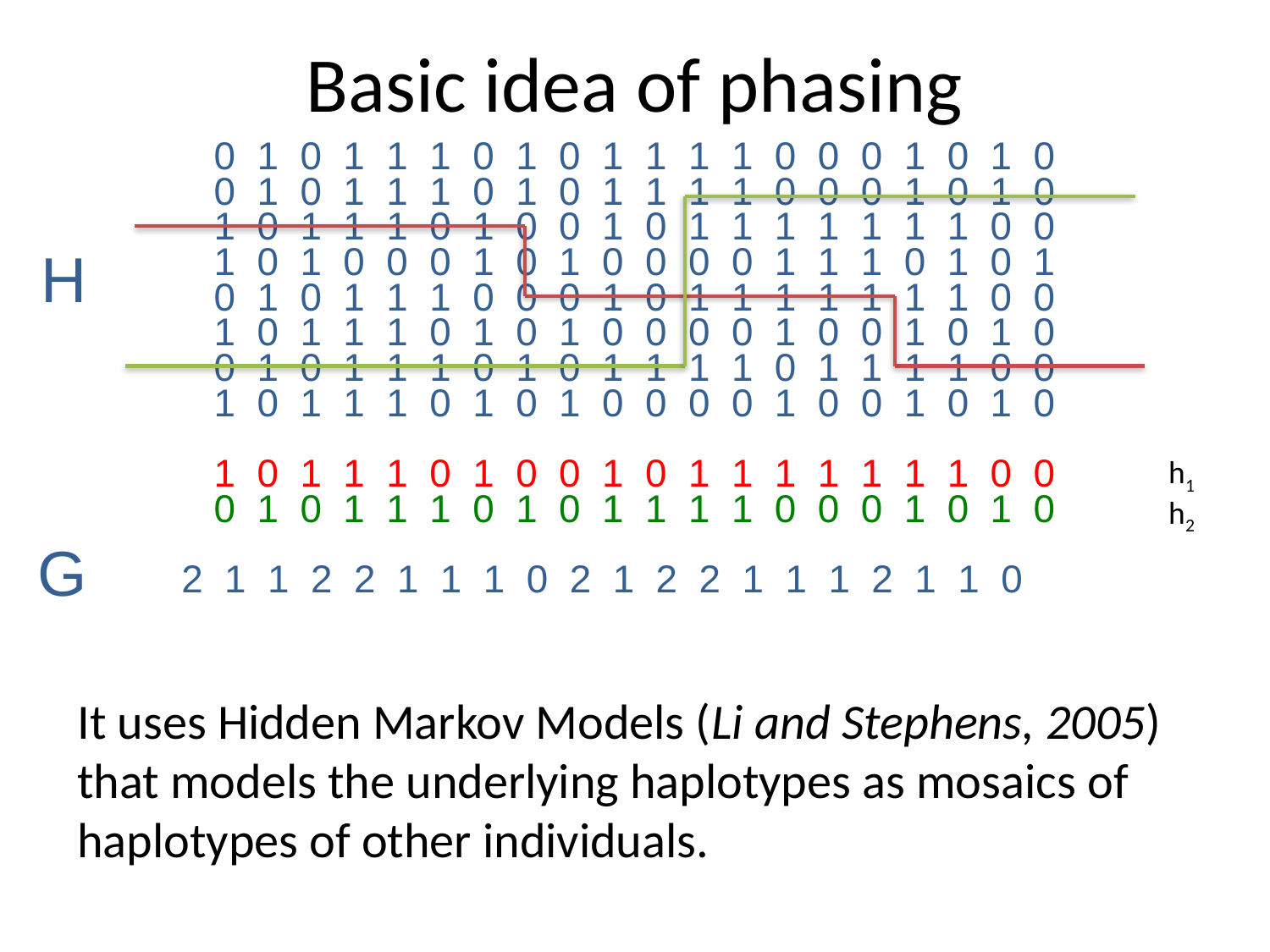

# Basic idea of phasing
0  1  0  1  1  1  0  1  0  1  1  1  1  0  0  0  1  0  1  0
0  1  0  1  1  1  0  1  0  1  1  1  1  0  0  0  1  0  1  0
1  0  1  1  1  0  1  0  0  1  0  1  1  1  1  1  1  1  0  0
1  0  1  0  0  0  1  0  1  0  0  0  0  1  1  1  0  1  0  1
0  1  0  1  1  1  0  0  0  1  0  1  1  1  1  1  1  1  0  0
1  0  1  1  1  0  1  0  1  0  0  0  0  1  0  0  1  0  1  0
0  1  0  1  1  1  0  1  0  1  1  1  1  0  1  1  1  1  0  0
1  0  1  1  1  0  1  0  1  0  0  0  0  1  0  0  1  0  1  0

1  0  1  1  1  0  1  0  0  1  0  1  1  1  1  1  1  1  0  0
0  1  0  1  1  1  0  1  0  1  1  1  1  0  0  0  1  0  1  0

2  1  1  2  2  1  1  1  0  2  1  2  2  1  1  1  2  1  1  0

H
h1
h2
G
It uses Hidden Markov Models (Li and Stephens, 2005) that models the underlying haplotypes as mosaics of haplotypes of other individuals.